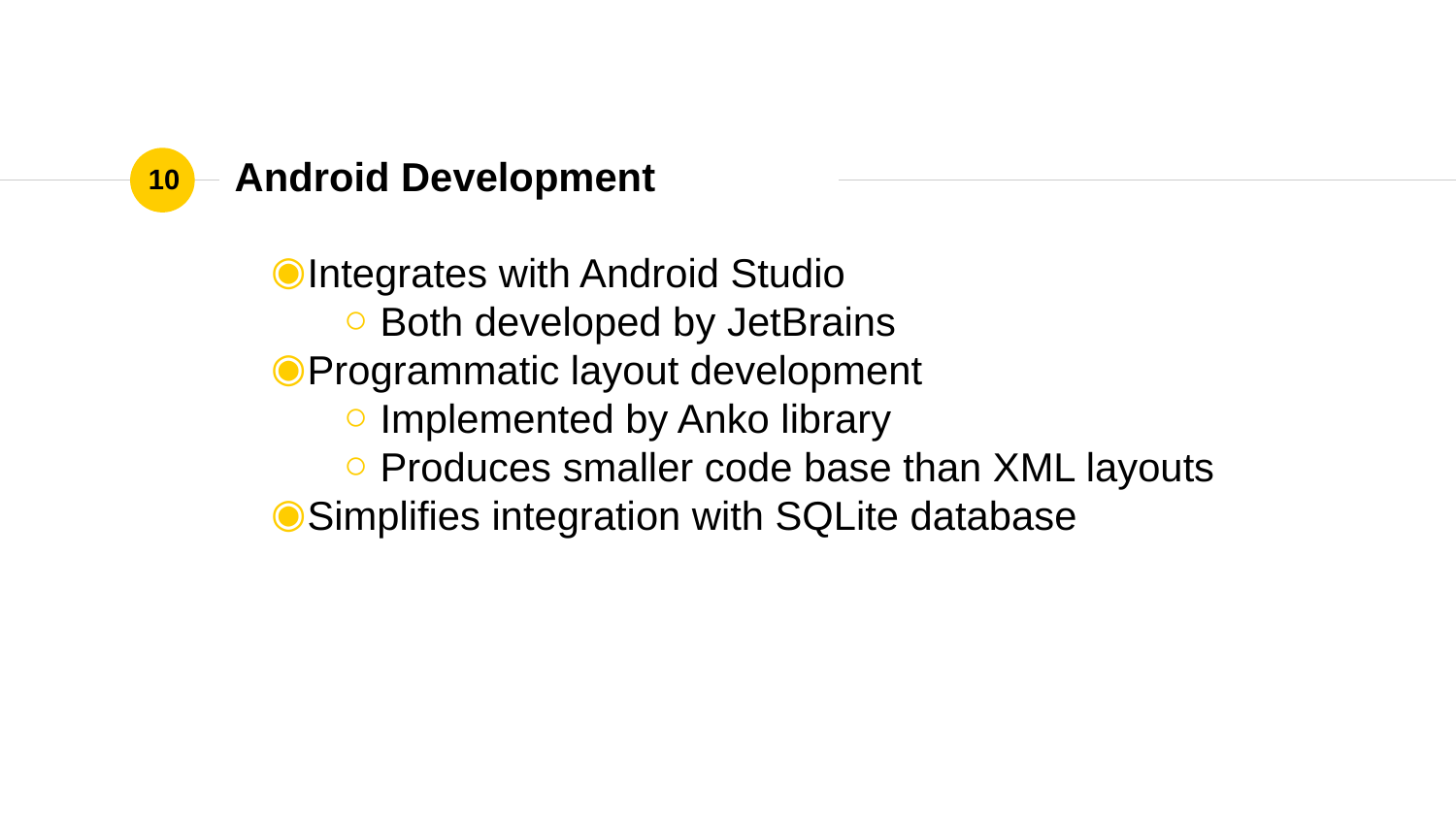

# Android Development
10
Integrates with Android Studio
Both developed by JetBrains
Programmatic layout development
Implemented by Anko library
Produces smaller code base than XML layouts
Simplifies integration with SQLite database